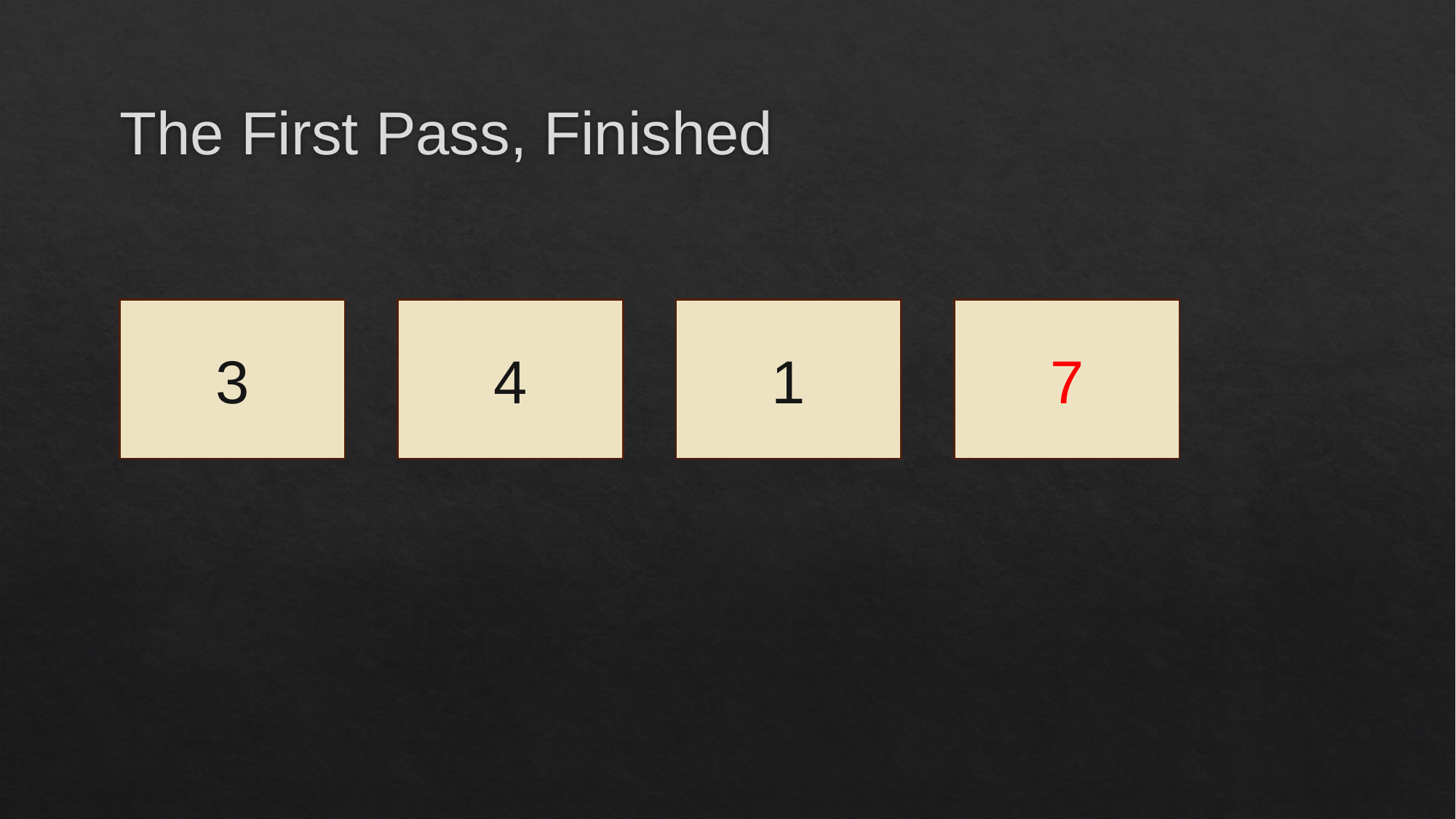

# The First Pass, Finished
3
4
1
7